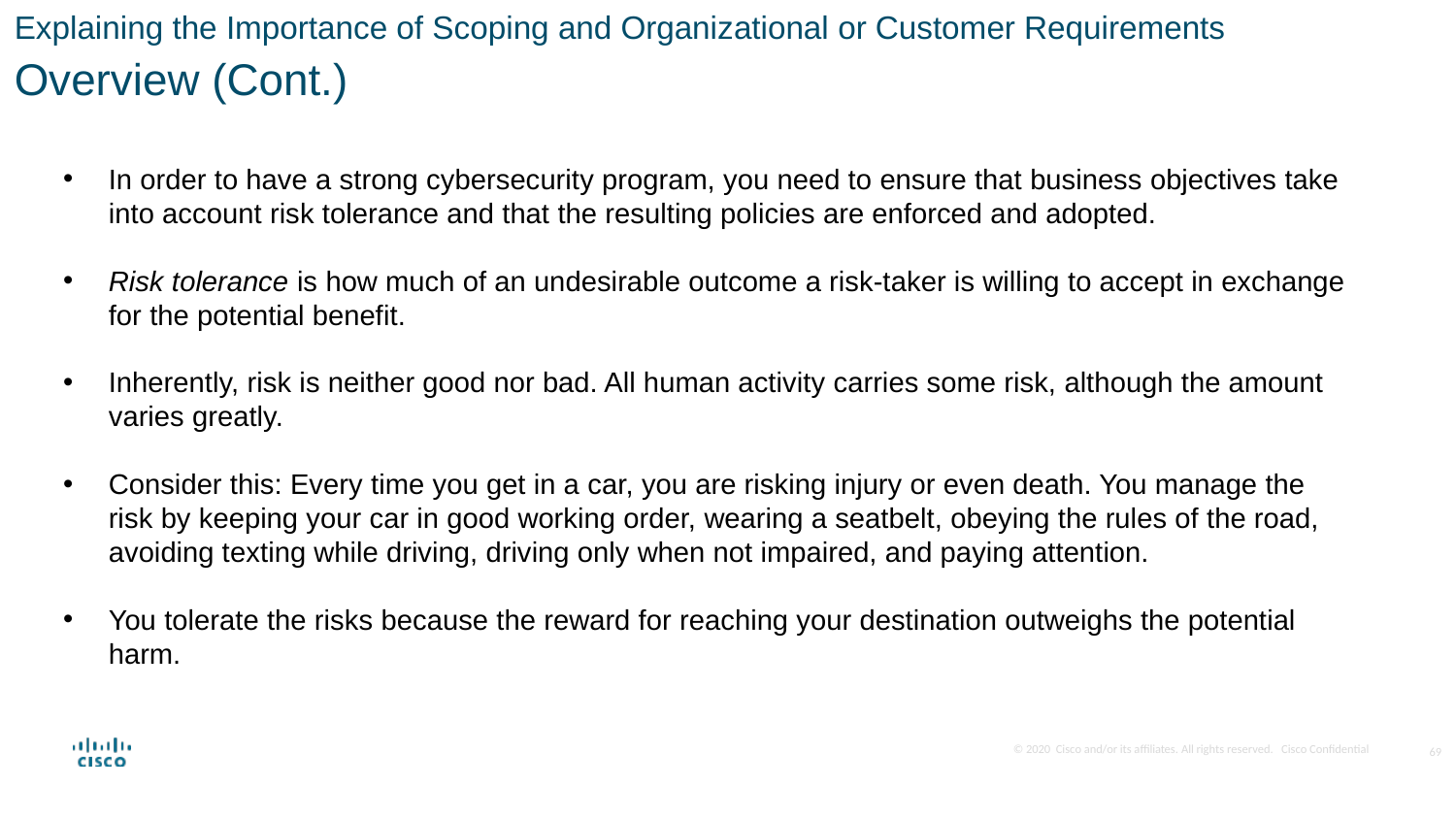

Explaining the Importance of Scoping and Organizational or Customer Requirements
Overview (Cont.)
In order to have a strong cybersecurity program, you need to ensure that business objectives take into account risk tolerance and that the resulting policies are enforced and adopted.

Risk tolerance is how much of an undesirable outcome a risk-taker is willing to accept in exchange for the potential benefit.

Inherently, risk is neither good nor bad. All human activity carries some risk, although the amount varies greatly.

Consider this: Every time you get in a car, you are risking injury or even death. You manage the risk by keeping your car in good working order, wearing a seatbelt, obeying the rules of the road, avoiding texting while driving, driving only when not impaired, and paying attention.

You tolerate the risks because the reward for reaching your destination outweighs the potential harm.
69